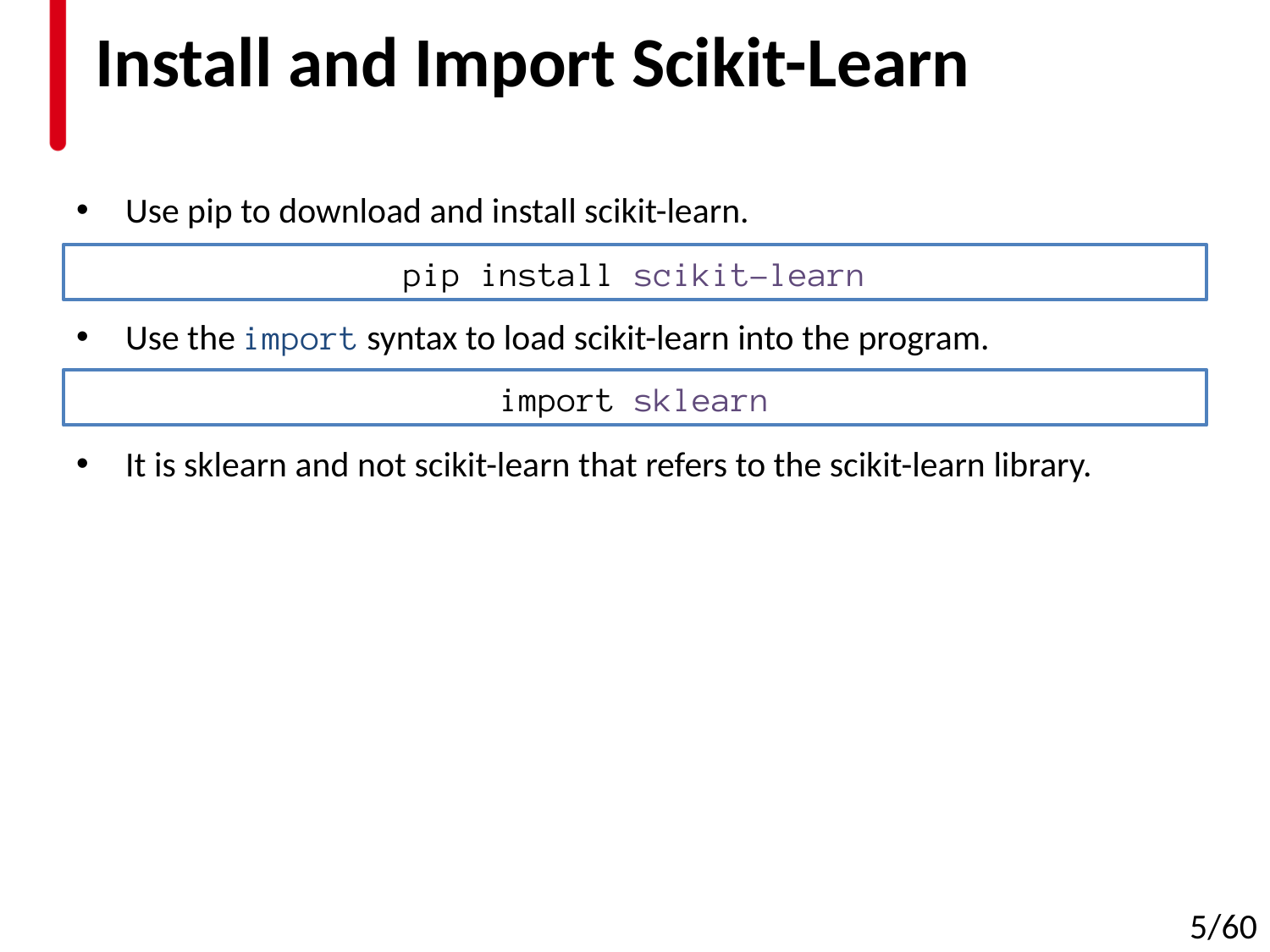

# Install and Import Scikit-Learn
Use pip to download and install scikit-learn.

Use the import syntax to load scikit-learn into the program.

It is sklearn and not scikit-learn that refers to the scikit-learn library.

pip install scikit-learn
import sklearn